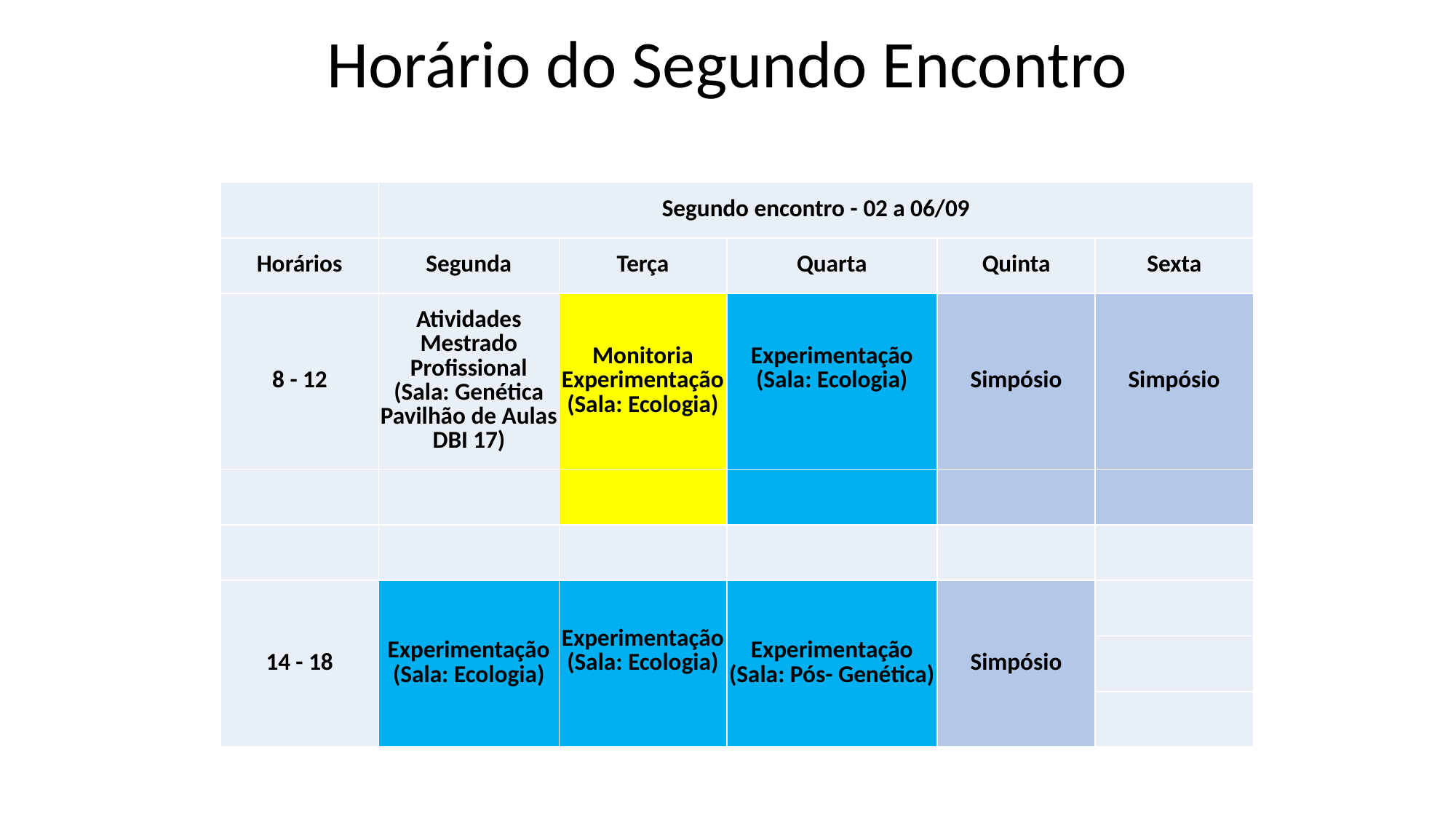

# Horário do Segundo Encontro
|  | Segundo encontro - 02 a 06/09 |  |  |  |  |
| --- | --- | --- | --- | --- | --- |
| Horários | Segunda | Terça | Quarta | Quinta | Sexta |
| 8 - 12 | Atividades Mestrado Profissional (Sala: Genética Pavilhão de Aulas DBI 17) | Monitoria Experimentação (Sala: Ecologia) | Experimentação (Sala: Ecologia) | Simpósio | Simpósio |
|  |  |  |  |  |  |
|  |  |  |  |  |  |
| 14 - 18 | Experimentação (Sala: Ecologia) | Experimentação (Sala: Ecologia) | Experimentação (Sala: Pós- Genética) | Simpósio |  |
|  |  |  |  |  |  |
|  |  |  |  |  |  |